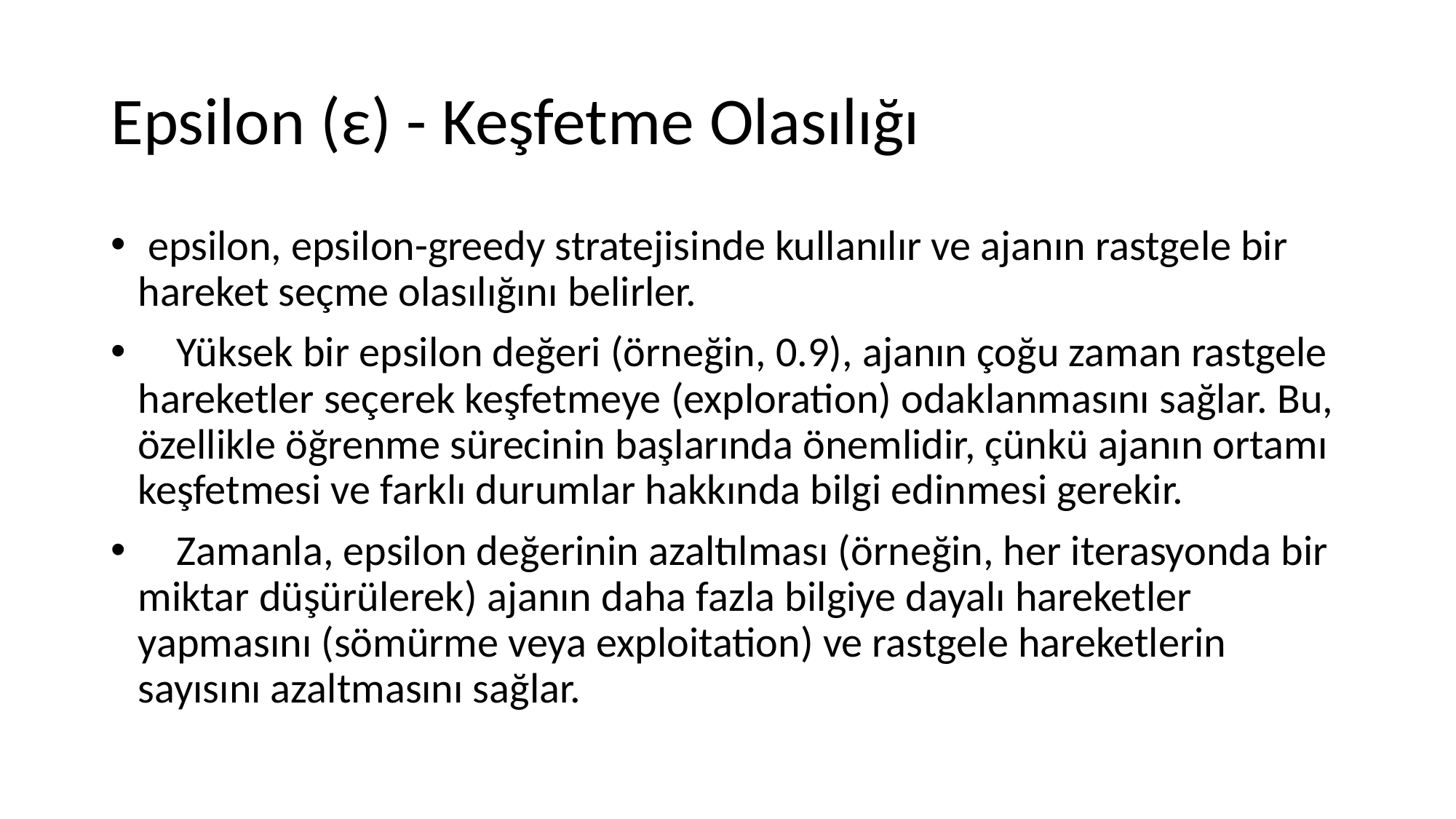

# Epsilon (ε) - Keşfetme Olasılığı
 epsilon, epsilon-greedy stratejisinde kullanılır ve ajanın rastgele bir hareket seçme olasılığını belirler.
    Yüksek bir epsilon değeri (örneğin, 0.9), ajanın çoğu zaman rastgele hareketler seçerek keşfetmeye (exploration) odaklanmasını sağlar. Bu, özellikle öğrenme sürecinin başlarında önemlidir, çünkü ajanın ortamı keşfetmesi ve farklı durumlar hakkında bilgi edinmesi gerekir.
    Zamanla, epsilon değerinin azaltılması (örneğin, her iterasyonda bir miktar düşürülerek) ajanın daha fazla bilgiye dayalı hareketler yapmasını (sömürme veya exploitation) ve rastgele hareketlerin sayısını azaltmasını sağlar.